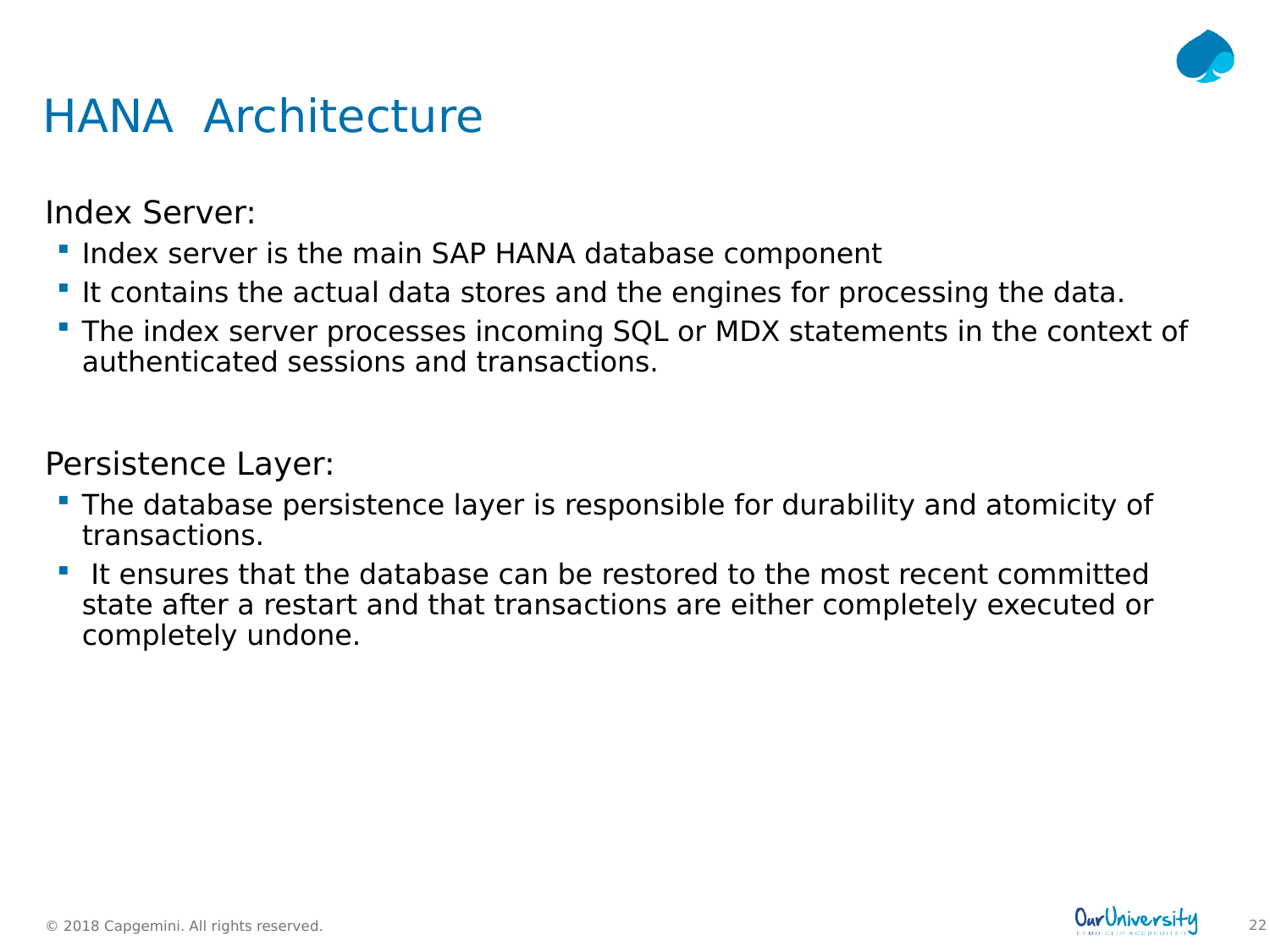

# HANA  Architecture
Index Server:
Index server is the main SAP HANA database component
It contains the actual data stores and the engines for processing the data.
The index server processes incoming SQL or MDX statements in the context of authenticated sessions and transactions.

Persistence Layer:
The database persistence layer is responsible for durability and atomicity of transactions.
 It ensures that the database can be restored to the most recent committed state after a restart and that transactions are either completely executed or completely undone.